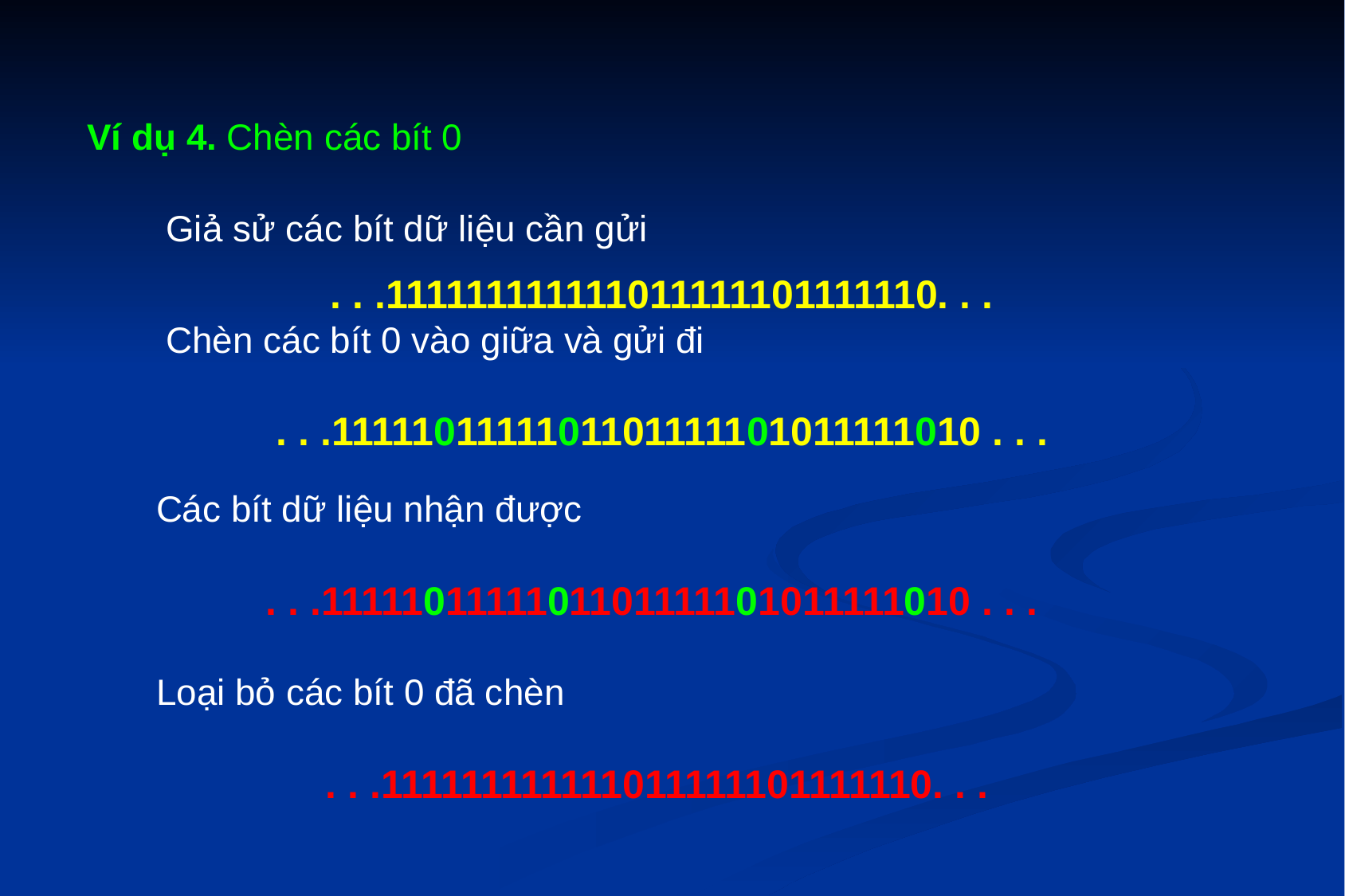

Ví dụ 4. Chèn các bít 0
Giả sử các bít dữ liệu cần gửi
. . .111111111111011111101111110. . .
Chèn các bít 0 vào giữa và gửi đi

. . .1111101111101101111101011111010 . . .
Các bít dữ liệu nhận được

. . .1111101111101101111101011111010 . . .

Loại bỏ các bít 0 đã chèn

. . .111111111111011111101111110. . .